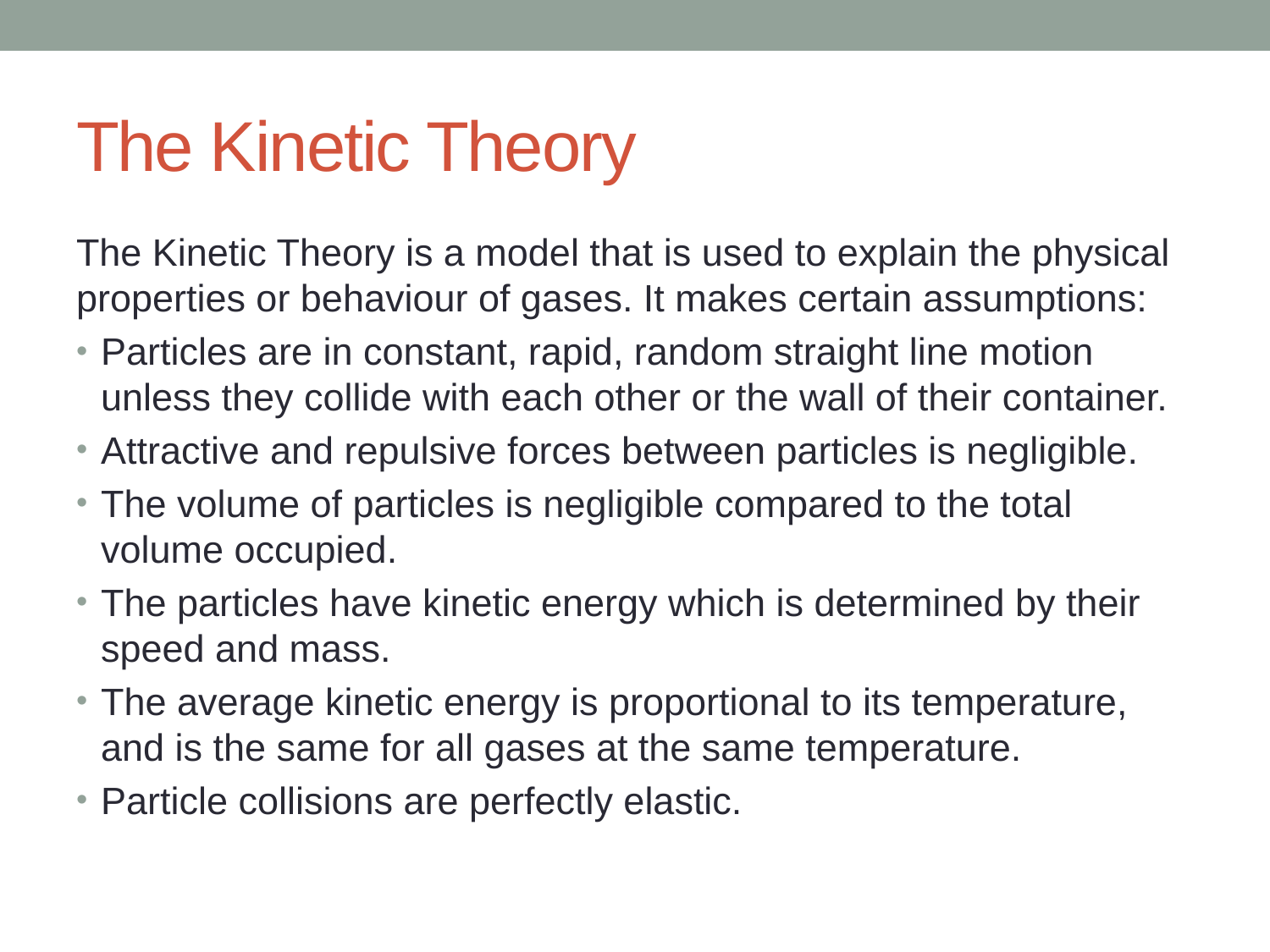

# The Kinetic Theory
The Kinetic Theory is a model that is used to explain the physical properties or behaviour of gases. It makes certain assumptions:
Particles are in constant, rapid, random straight line motion unless they collide with each other or the wall of their container.
Attractive and repulsive forces between particles is negligible.
The volume of particles is negligible compared to the total volume occupied.
The particles have kinetic energy which is determined by their speed and mass.
The average kinetic energy is proportional to its temperature, and is the same for all gases at the same temperature.
Particle collisions are perfectly elastic.